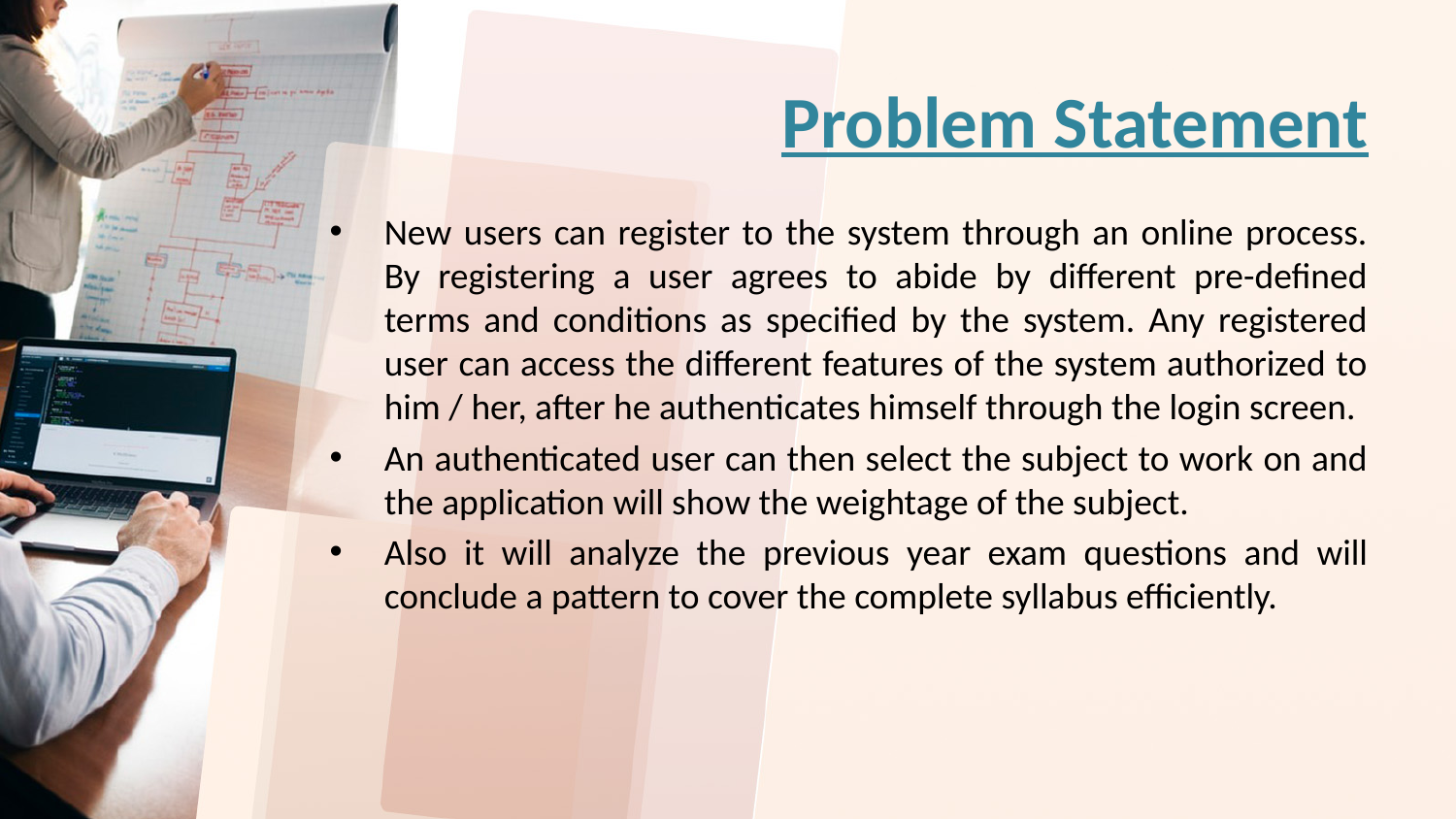

# Problem Statement
New users can register to the system through an online process. By registering a user agrees to abide by different pre-defined terms and conditions as specified by the system. Any registered user can access the different features of the system authorized to him / her, after he authenticates himself through the login screen.
An authenticated user can then select the subject to work on and the application will show the weightage of the subject.
Also it will analyze the previous year exam questions and will conclude a pattern to cover the complete syllabus efficiently.